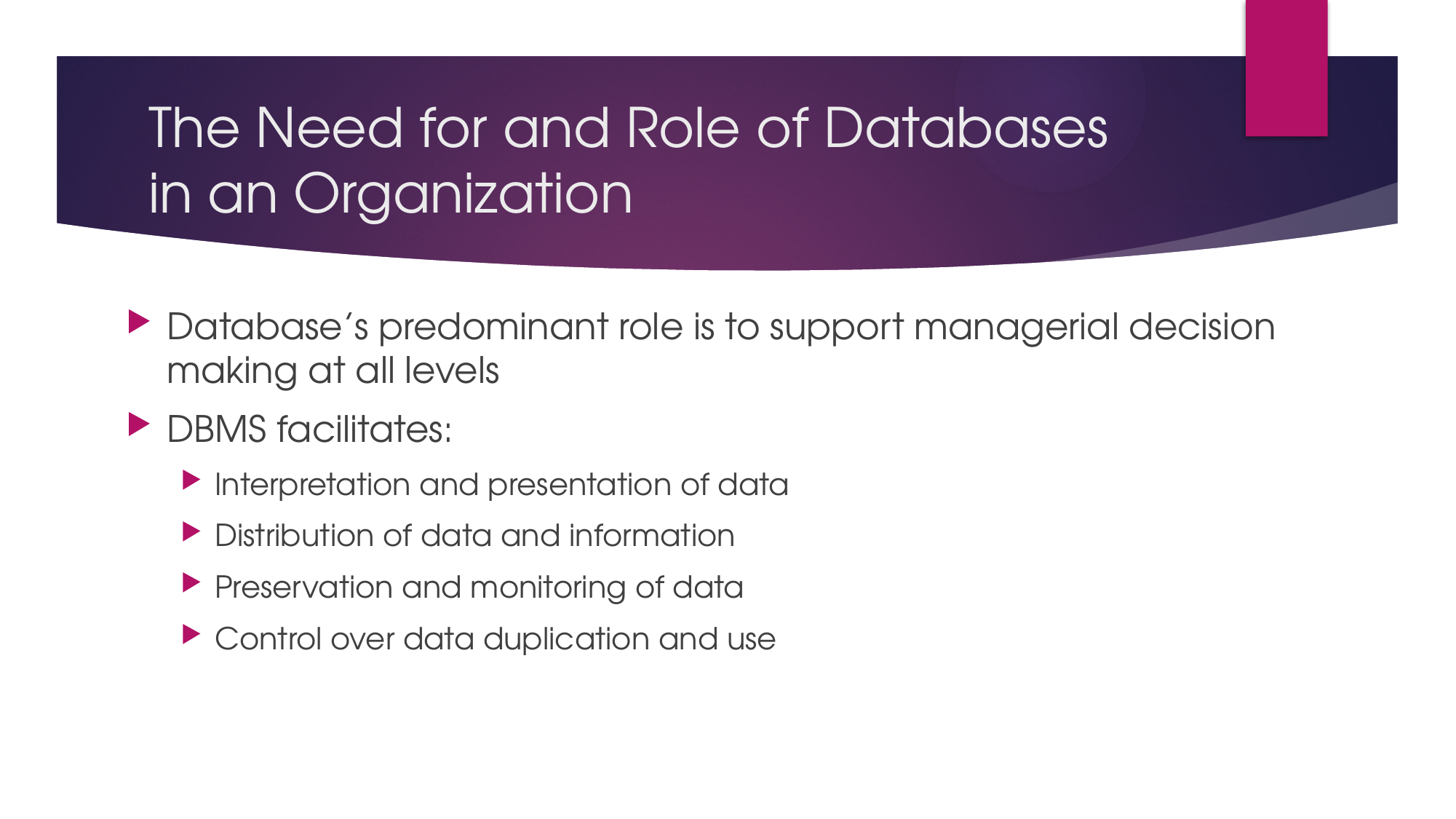

# The Need for and Role of Databases in an Organization
Database’s predominant role is to support managerial decision making at all levels
DBMS facilitates:
Interpretation and presentation of data
Distribution of data and information
Preservation and monitoring of data
Control over data duplication and use